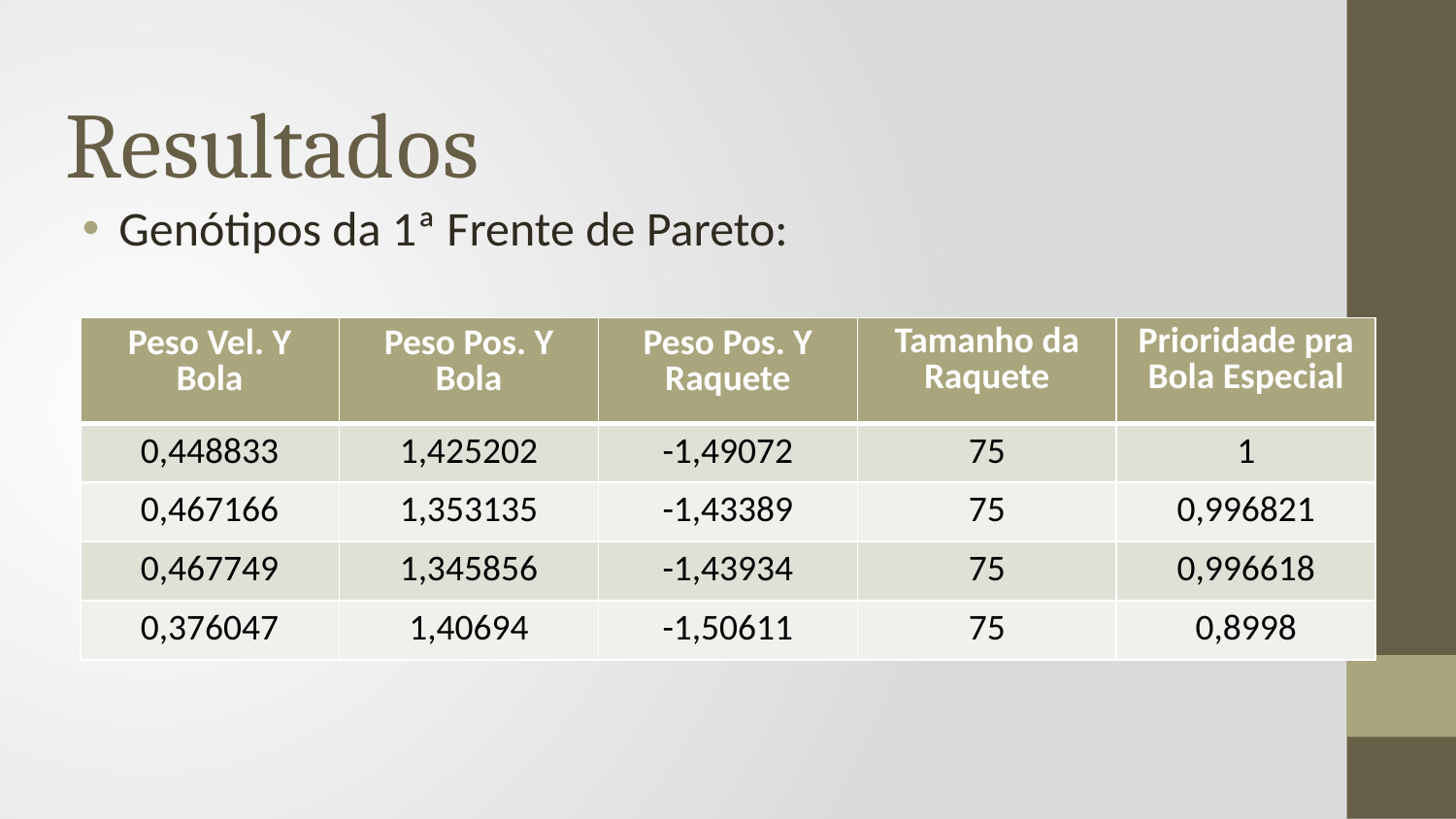

# Resultados
Genótipos da 1ª Frente de Pareto:
| Peso Vel. Y Bola | Peso Pos. Y Bola | Peso Pos. Y Raquete | Tamanho da Raquete | Prioridade pra Bola Especial |
| --- | --- | --- | --- | --- |
| 0,448833 | 1,425202 | -1,49072 | 75 | 1 |
| 0,467166 | 1,353135 | -1,43389 | 75 | 0,996821 |
| 0,467749 | 1,345856 | -1,43934 | 75 | 0,996618 |
| 0,376047 | 1,40694 | -1,50611 | 75 | 0,8998 |